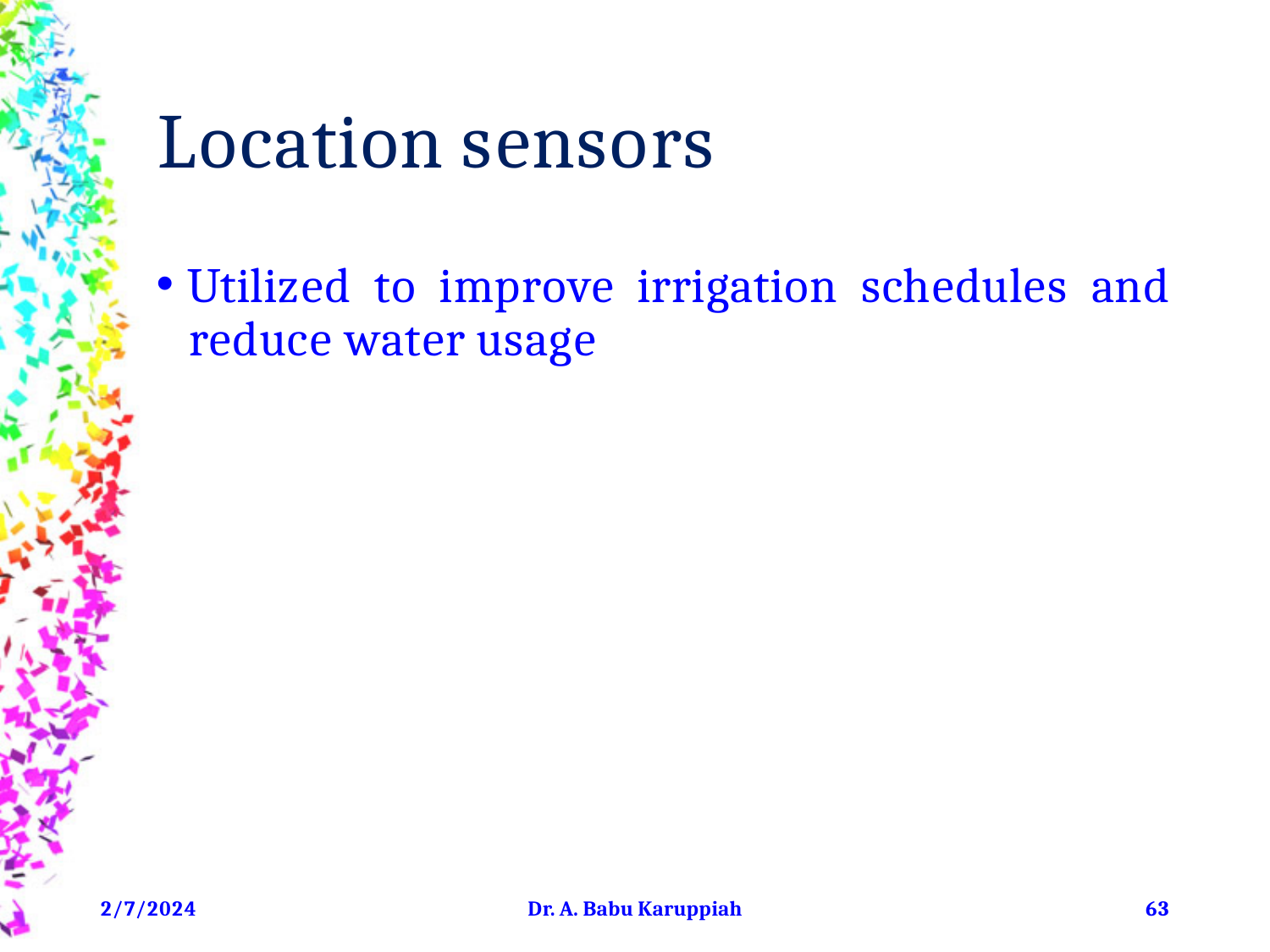

# Location sensors
Utilized to improve irrigation schedules and reduce water usage
2/7/2024
Dr. A. Babu Karuppiah
63